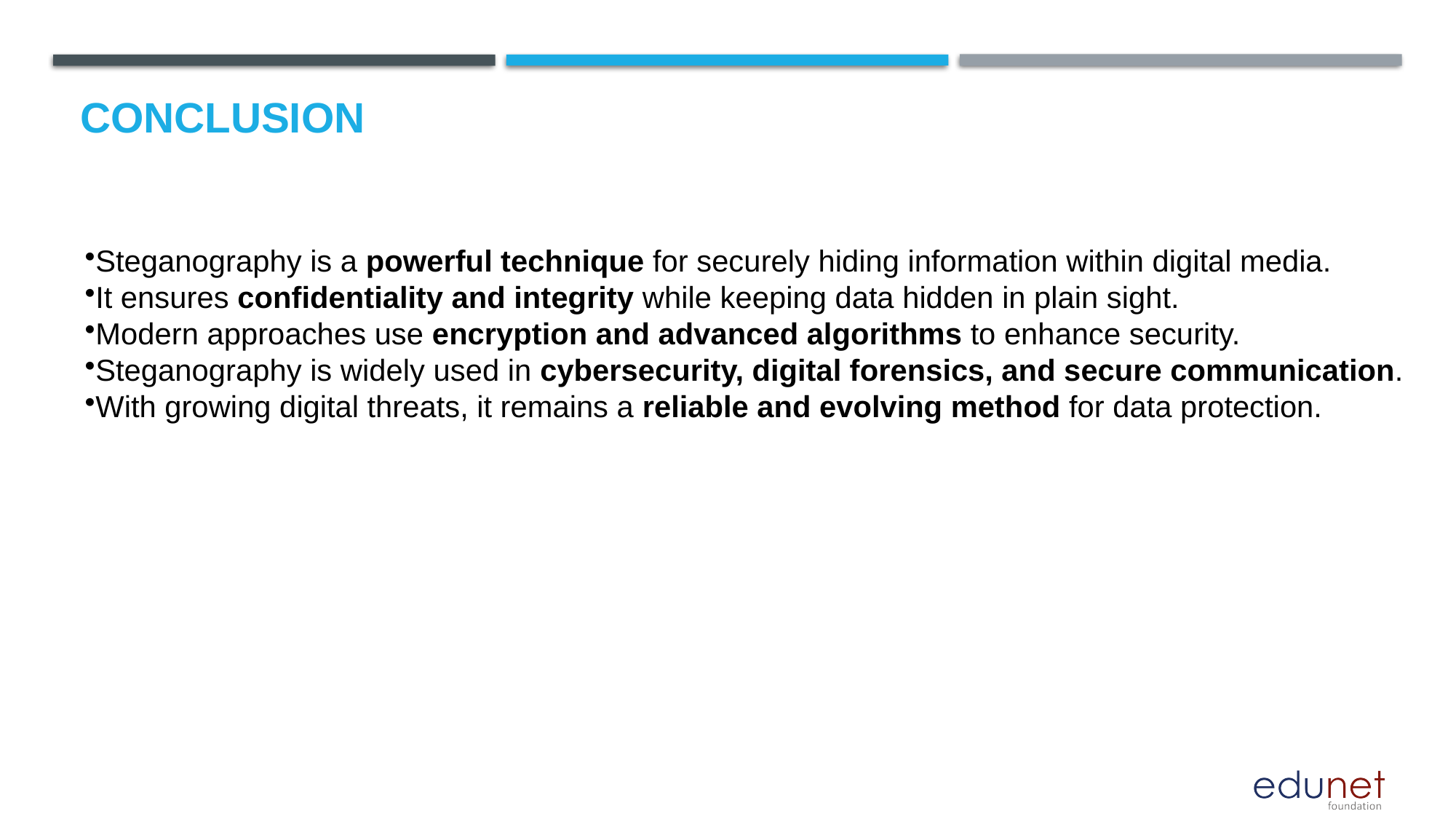

# Conclusion

Steganography is a powerful technique for securely hiding information within digital media.
It ensures confidentiality and integrity while keeping data hidden in plain sight.
Modern approaches use encryption and advanced algorithms to enhance security.
Steganography is widely used in cybersecurity, digital forensics, and secure communication.
With growing digital threats, it remains a reliable and evolving method for data protection.